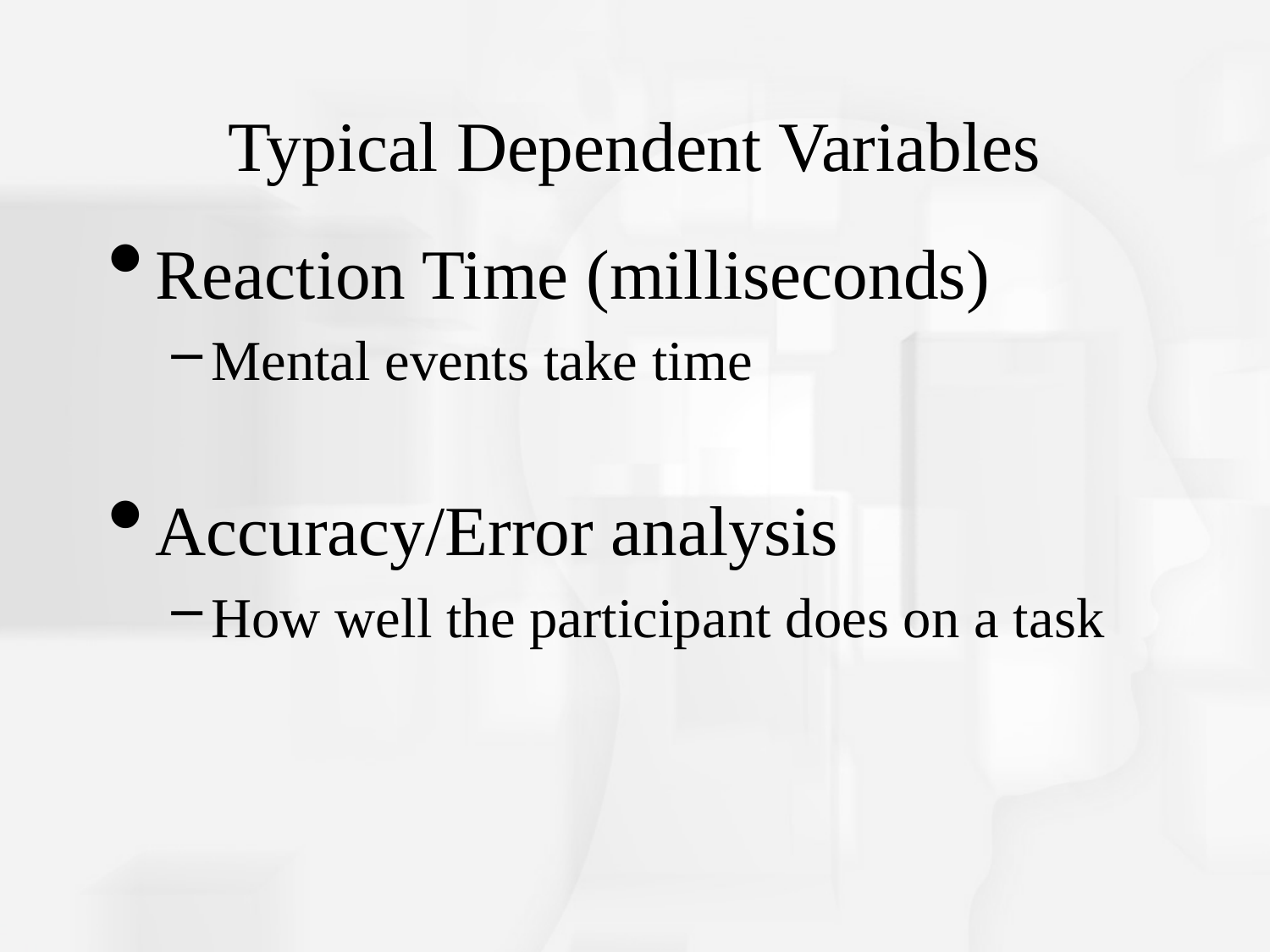

# Typical Dependent Variables
Reaction Time (milliseconds)
Mental events take time

Accuracy/Error analysis
How well the participant does on a task